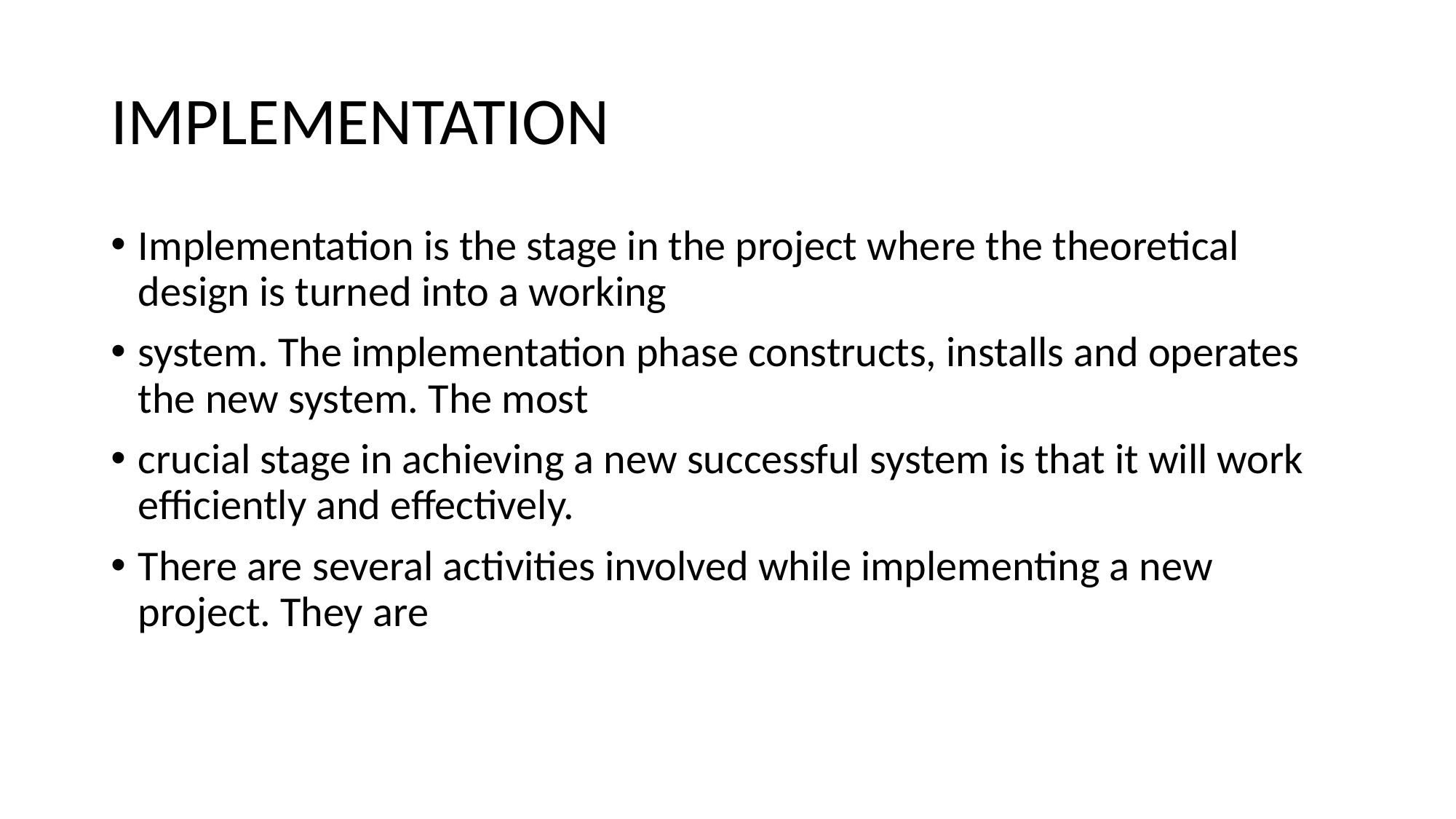

# IMPLEMENTATION
Implementation is the stage in the project where the theoretical design is turned into a working
system. The implementation phase constructs, installs and operates the new system. The most
crucial stage in achieving a new successful system is that it will work efficiently and effectively.
There are several activities involved while implementing a new project. They are